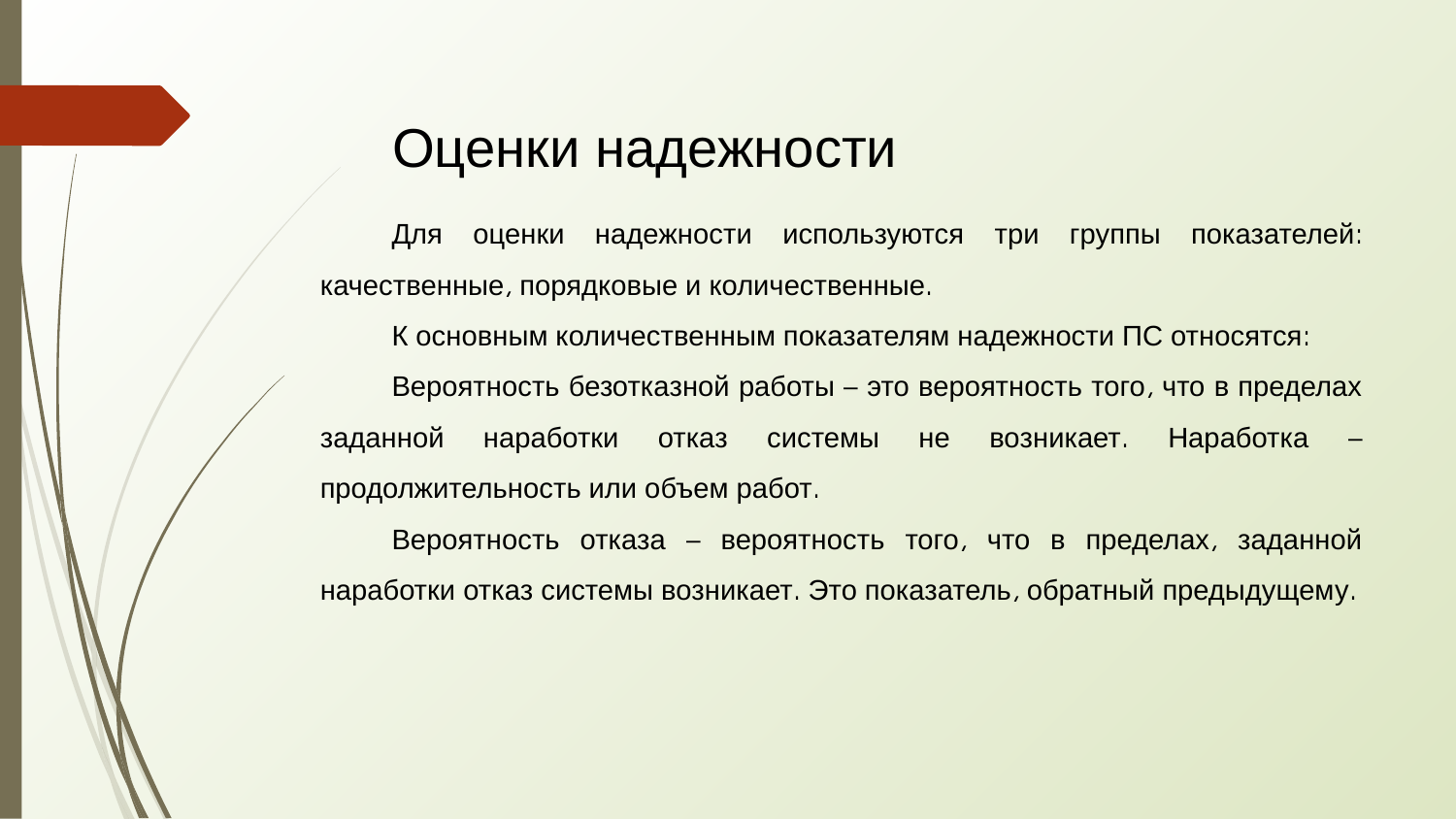

# Оценки надежности
Для оценки надежности используются три группы показателей: качественные, порядковые и количественные.
К основным количественным показателям надежности ПС относятся:
Вероятность безотказной работы – это вероятность того, что в пределах заданной наработки отказ системы не возникает. Наработка – продолжительность или объем работ.
Вероятность отказа – вероятность того, что в пределах, заданной наработки отказ системы возникает. Это показатель, обратный предыдущему.